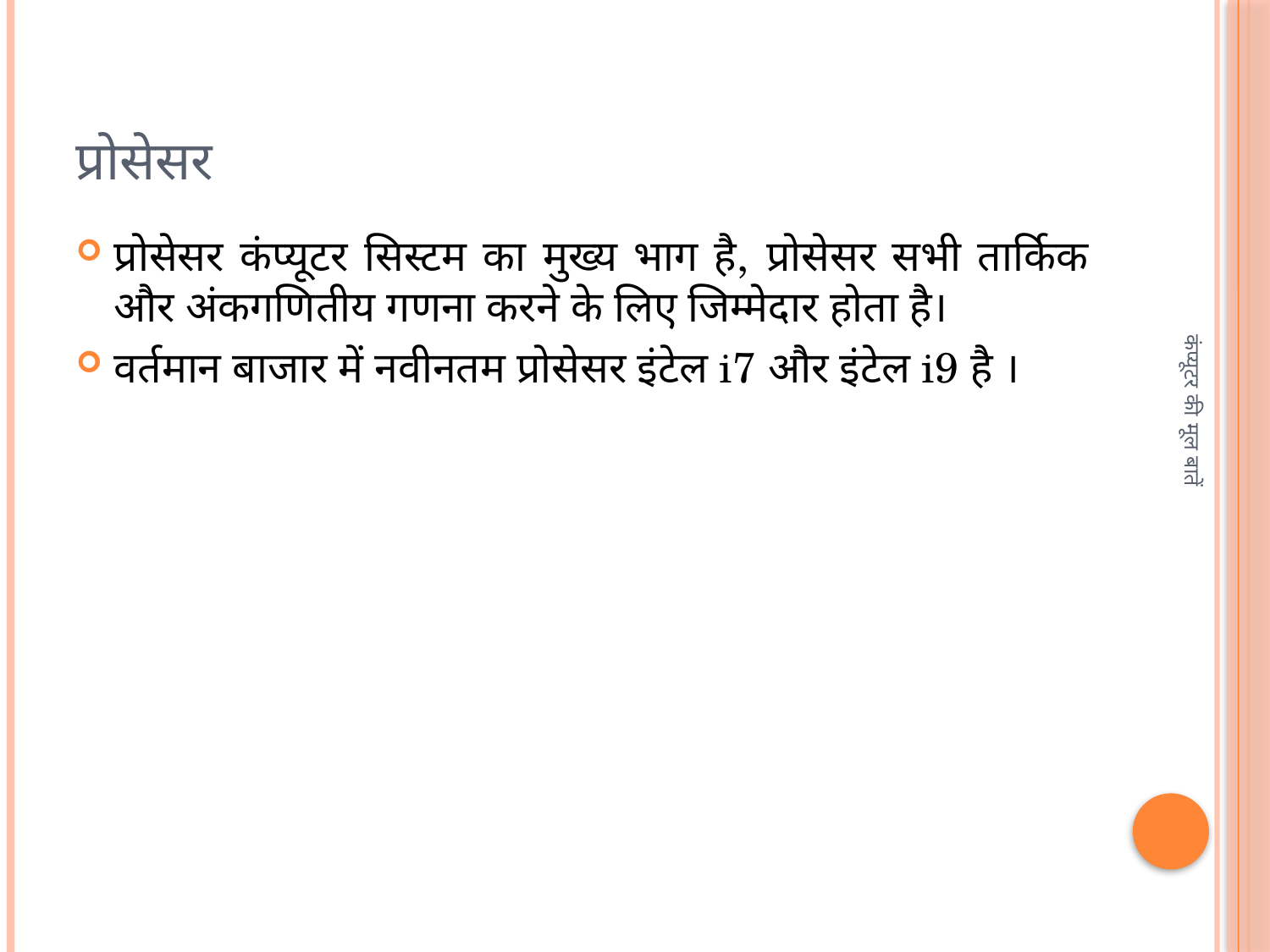

# प्रोसेसर
प्रोसेसर कंप्यूटर सिस्टम का मुख्य भाग है, प्रोसेसर सभी तार्किक और अंकगणितीय गणना करने के लिए जिम्मेदार होता है।
वर्तमान बाजार में नवीनतम प्रोसेसर इंटेल i7 और इंटेल i9 है ।

कंप्यूटर की मूल बातें
8